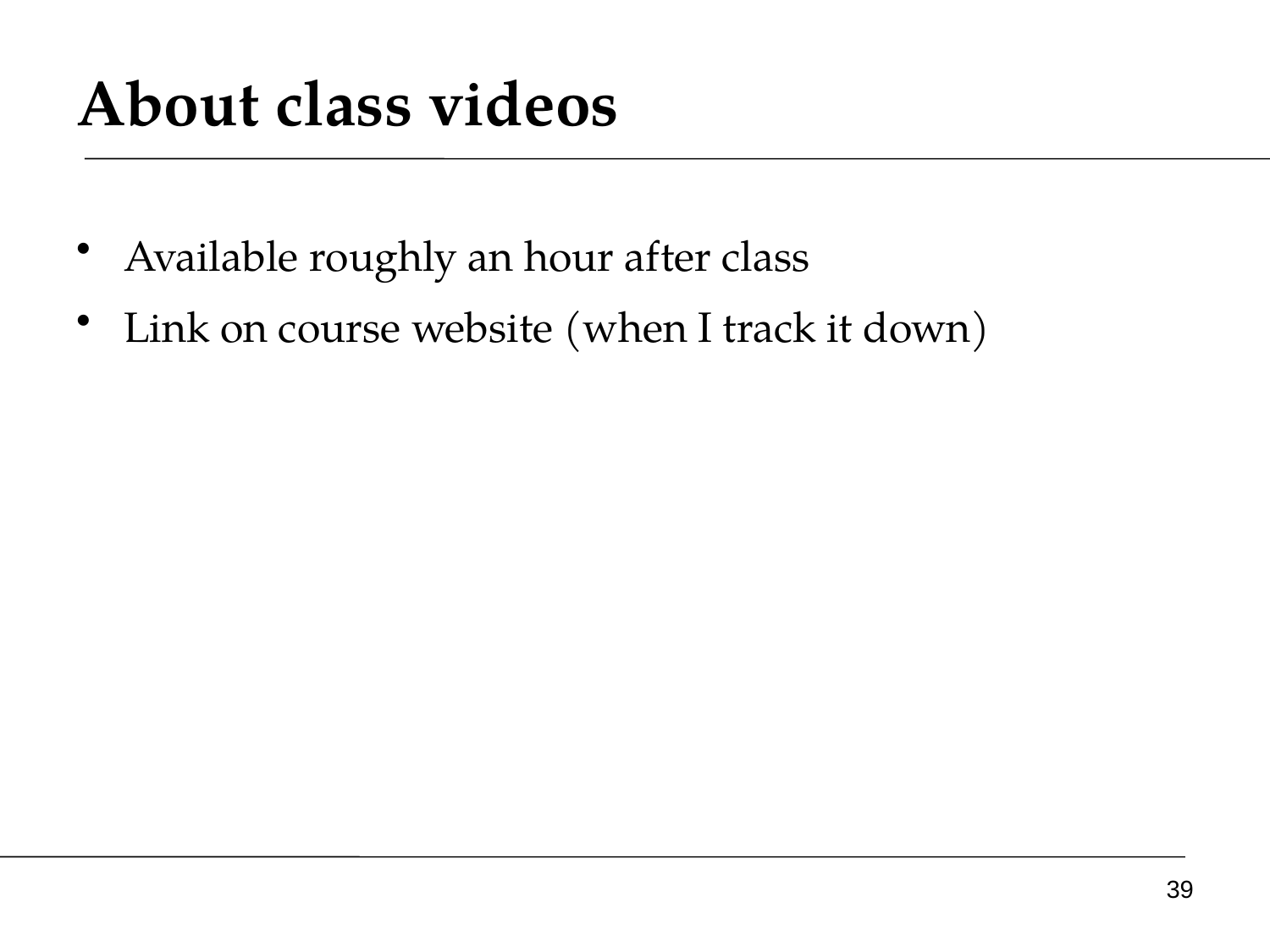

# About class videos
Available roughly an hour after class
Link on course website (when I track it down)
39